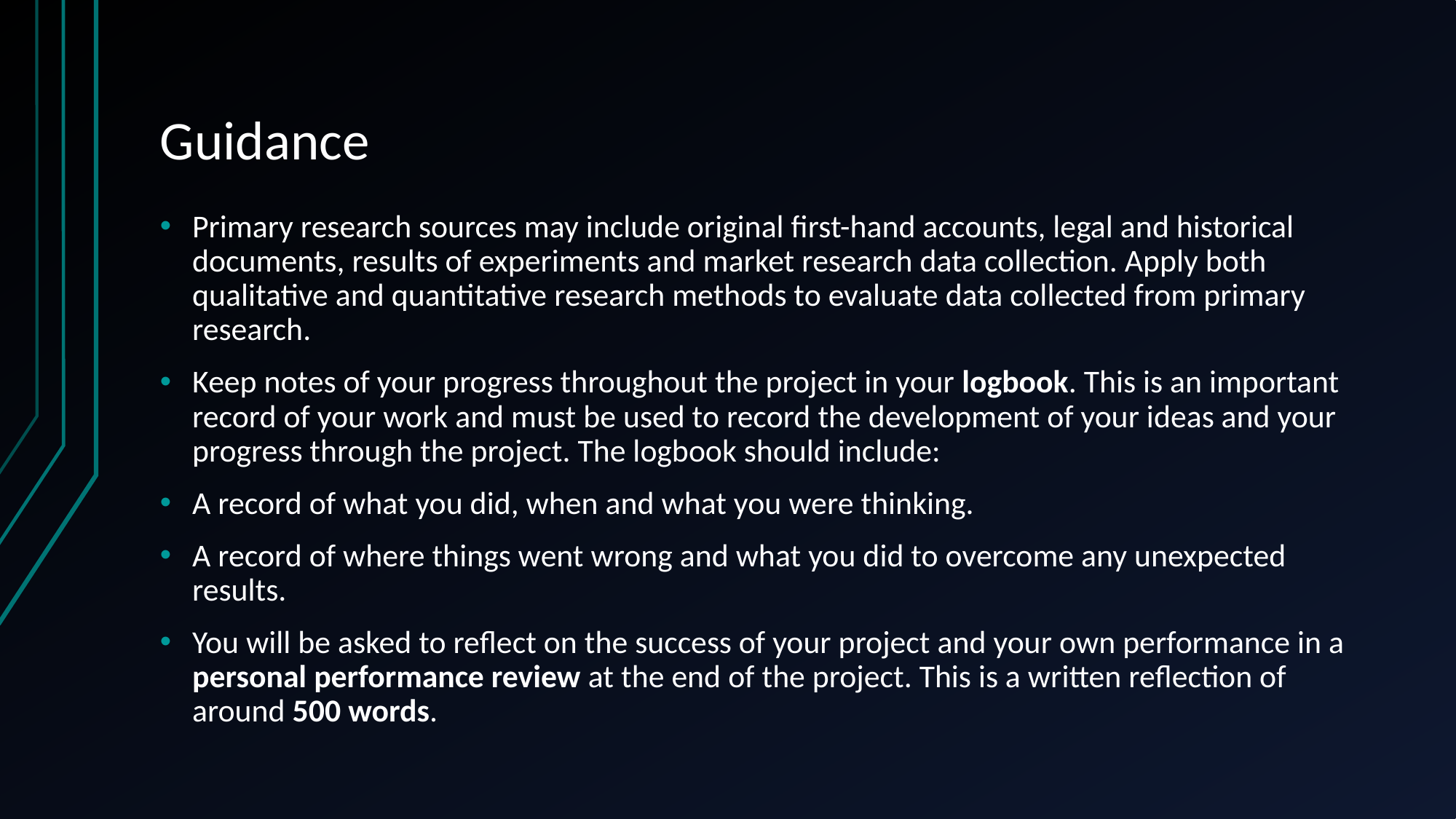

# Guidance
Primary research sources may include original first-hand accounts, legal and historical documents, results of experiments and market research data collection. Apply both qualitative and quantitative research methods to evaluate data collected from primary research.
Keep notes of your progress throughout the project in your logbook. This is an important record of your work and must be used to record the development of your ideas and your progress through the project. The logbook should include:
A record of what you did, when and what you were thinking.
A record of where things went wrong and what you did to overcome any unexpected results.
You will be asked to reflect on the success of your project and your own performance in a personal performance review at the end of the project. This is a written reflection of around 500 words.